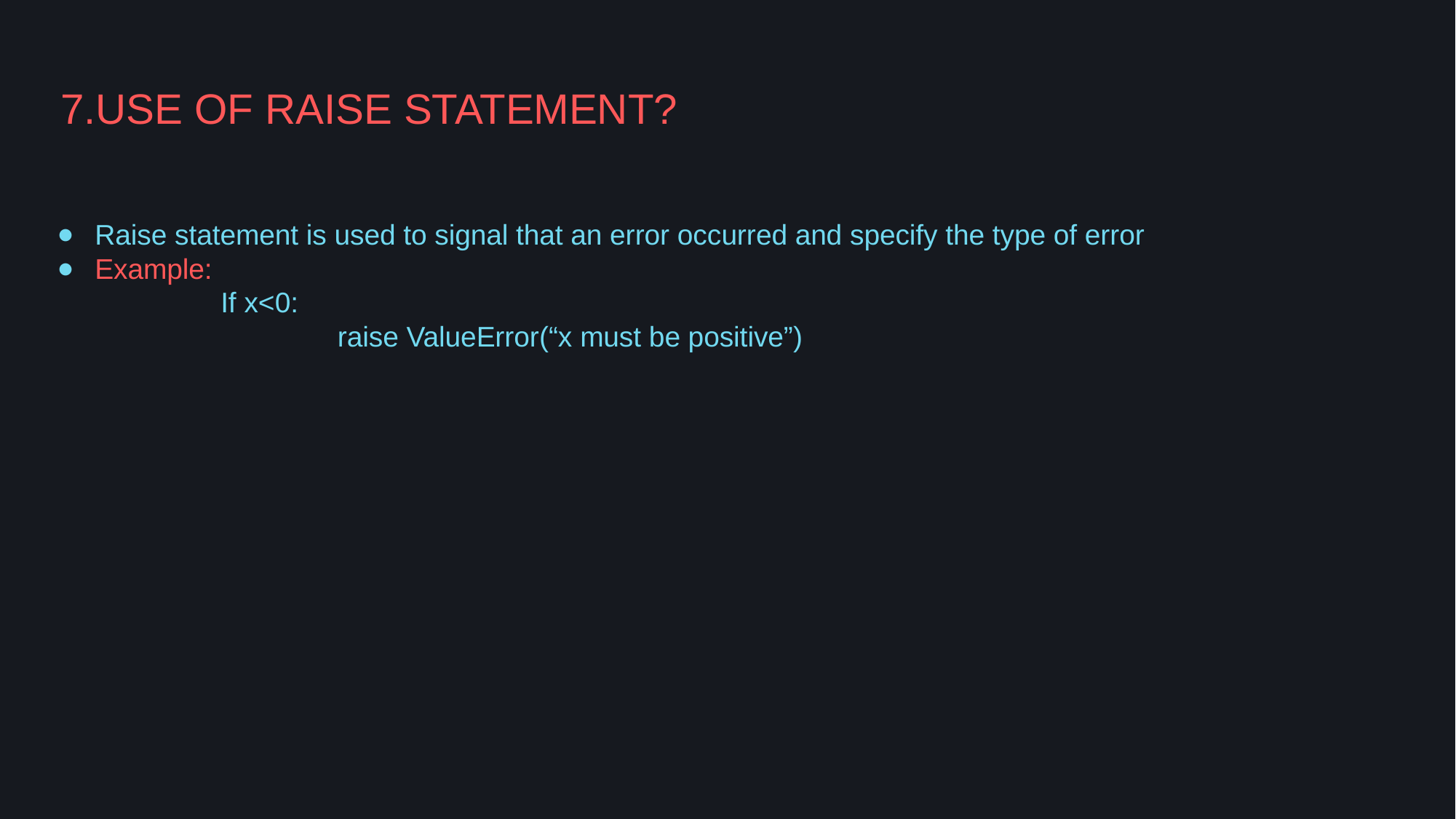

Raise statement is used to signal that an error occurred and specify the type of error
Example:
If x<0:
	 raise ValueError(“x must be positive”)
# 7.USE OF RAISE STATEMENT?